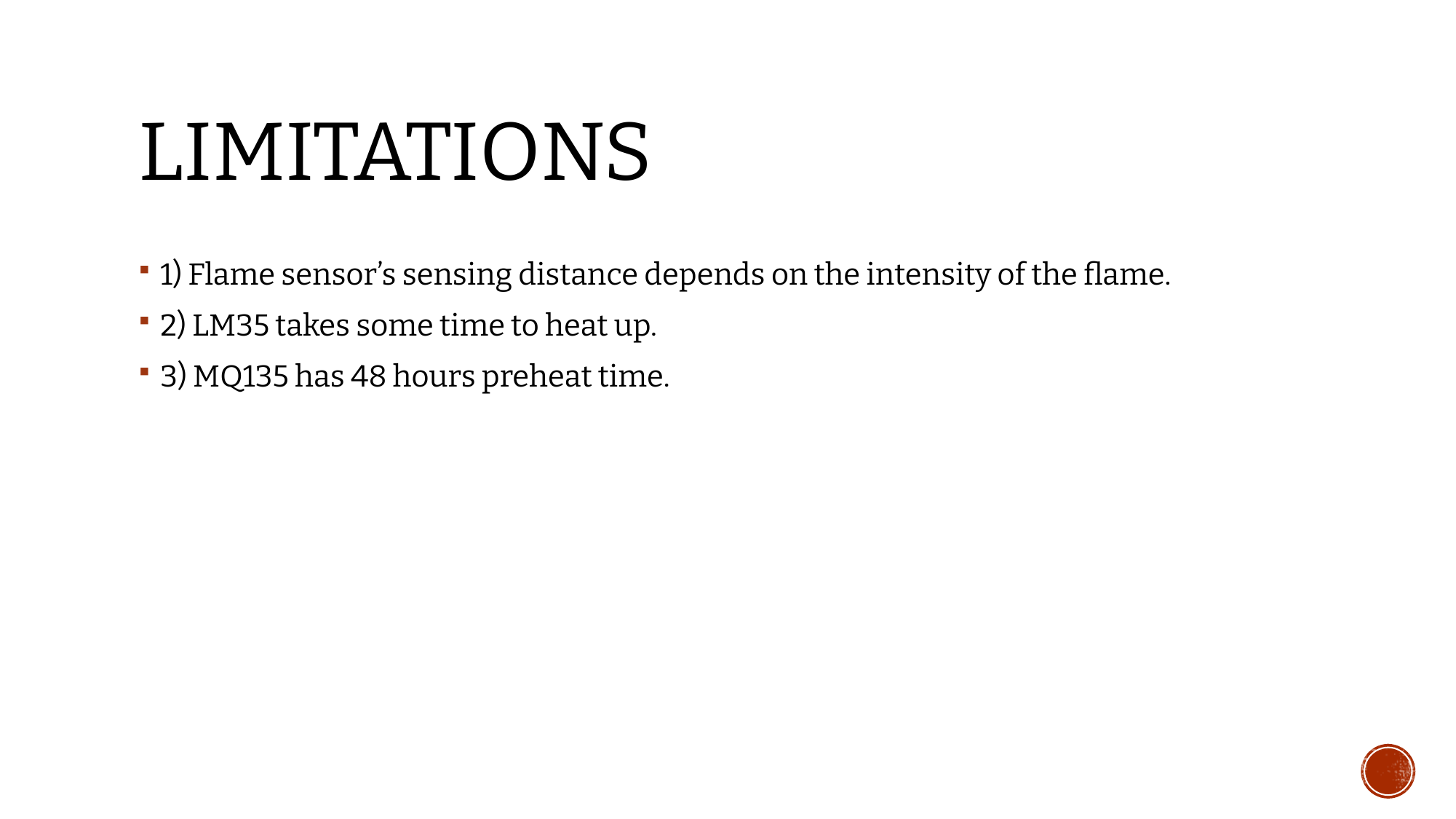

# Limitations
1) Flame sensor’s sensing distance depends on the intensity of the flame.
2) LM35 takes some time to heat up.
3) MQ135 has 48 hours preheat time.